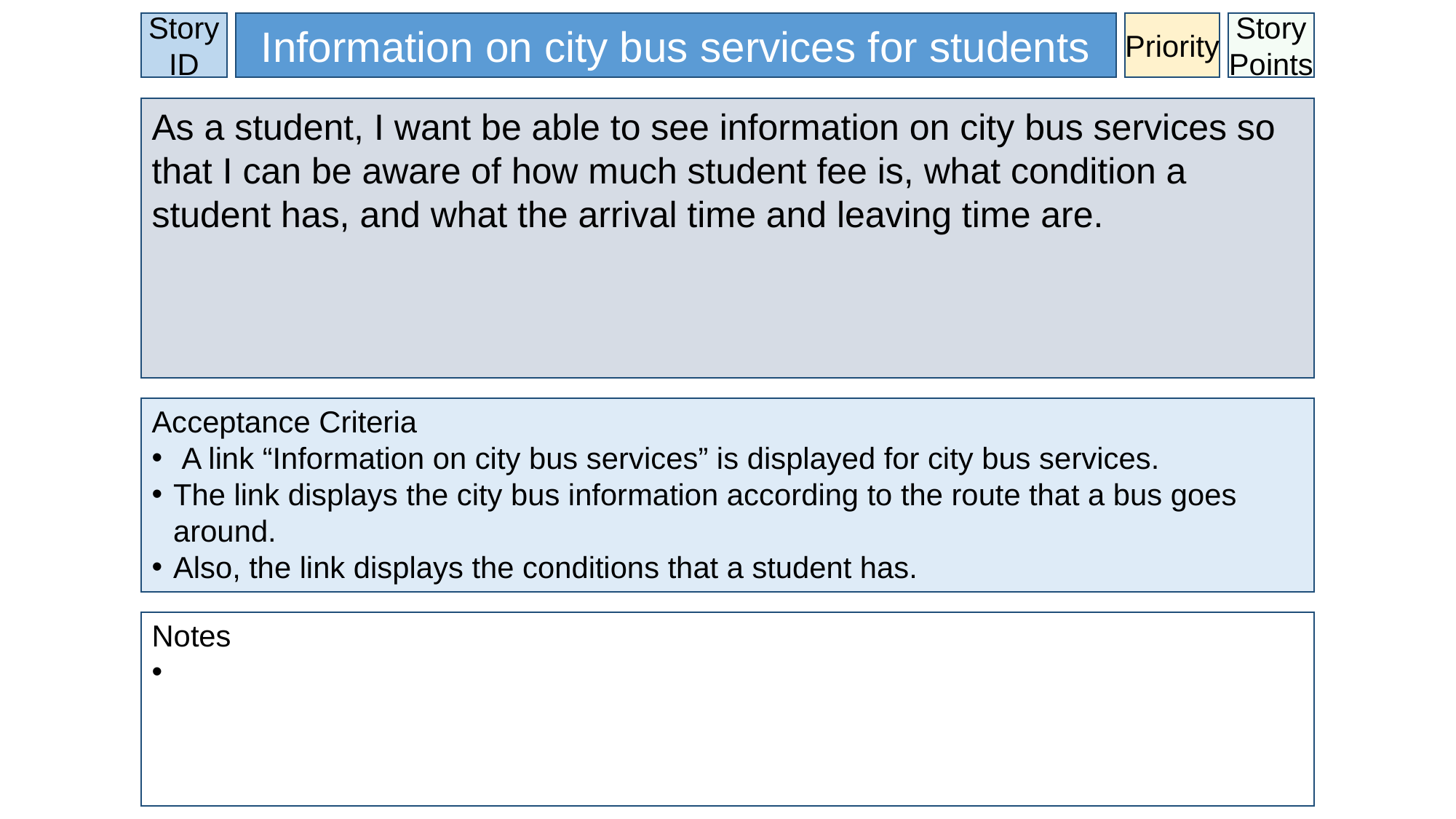

Story ID
Information on city bus services for students
Priority
Story Points
As a student, I want be able to see information on city bus services so that I can be aware of how much student fee is, what condition a student has, and what the arrival time and leaving time are.
Acceptance Criteria
 A link “Information on city bus services” is displayed for city bus services.
The link displays the city bus information according to the route that a bus goes around.
Also, the link displays the conditions that a student has.
Notes